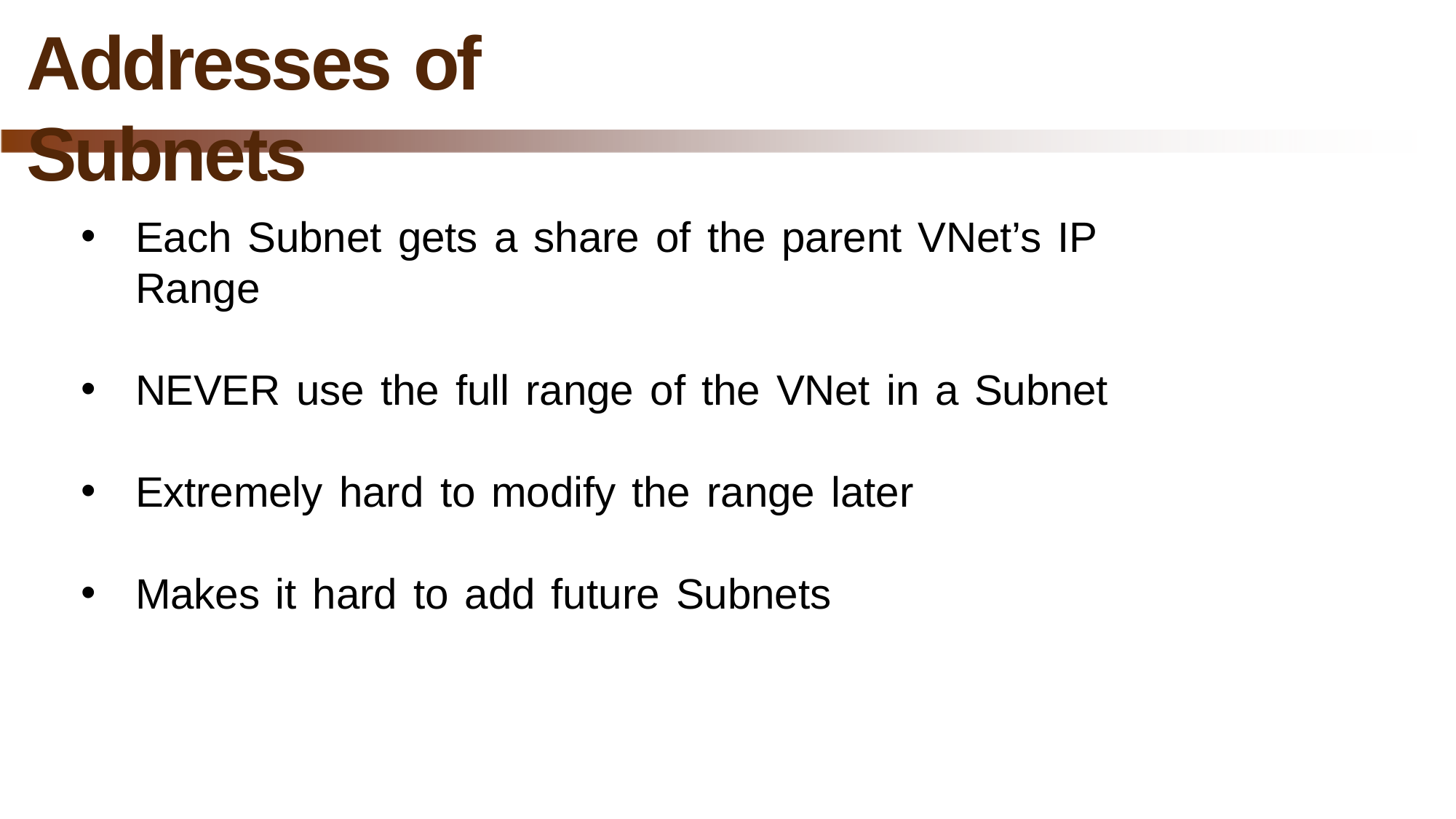

# Addresses of Subnets
Each Subnet gets a share of the parent VNet’s IP Range

NEVER use the full range of the VNet in a Subnet

Extremely hard to modify the range later

Makes it hard to add future Subnets